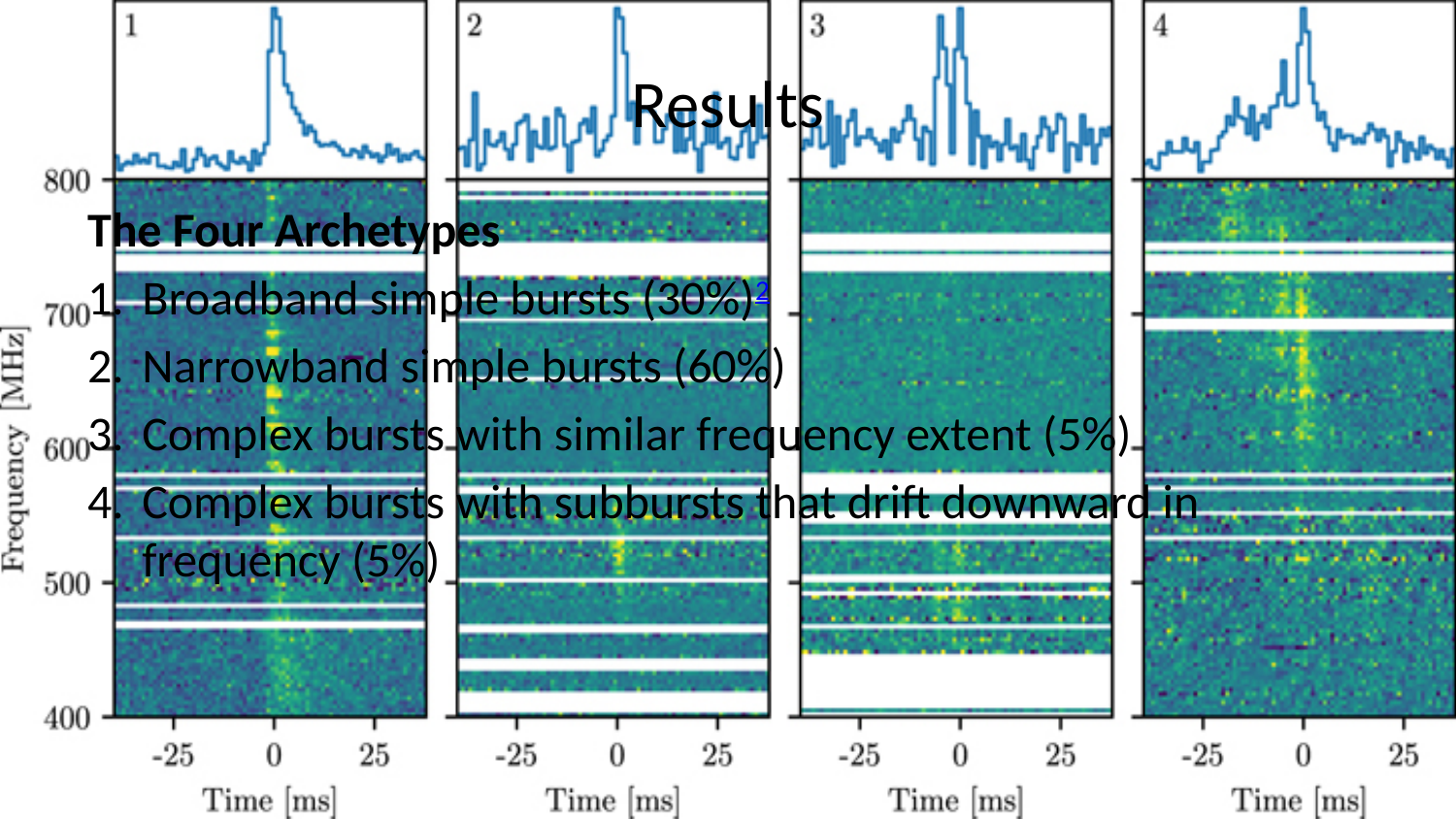

# Results
The Four Archetypes
Broadband simple bursts (30%)2
Narrowband simple bursts (60%)
Complex bursts with similar frequency extent (5%)
Complex bursts with subbursts that drift downward in frequency (5%)